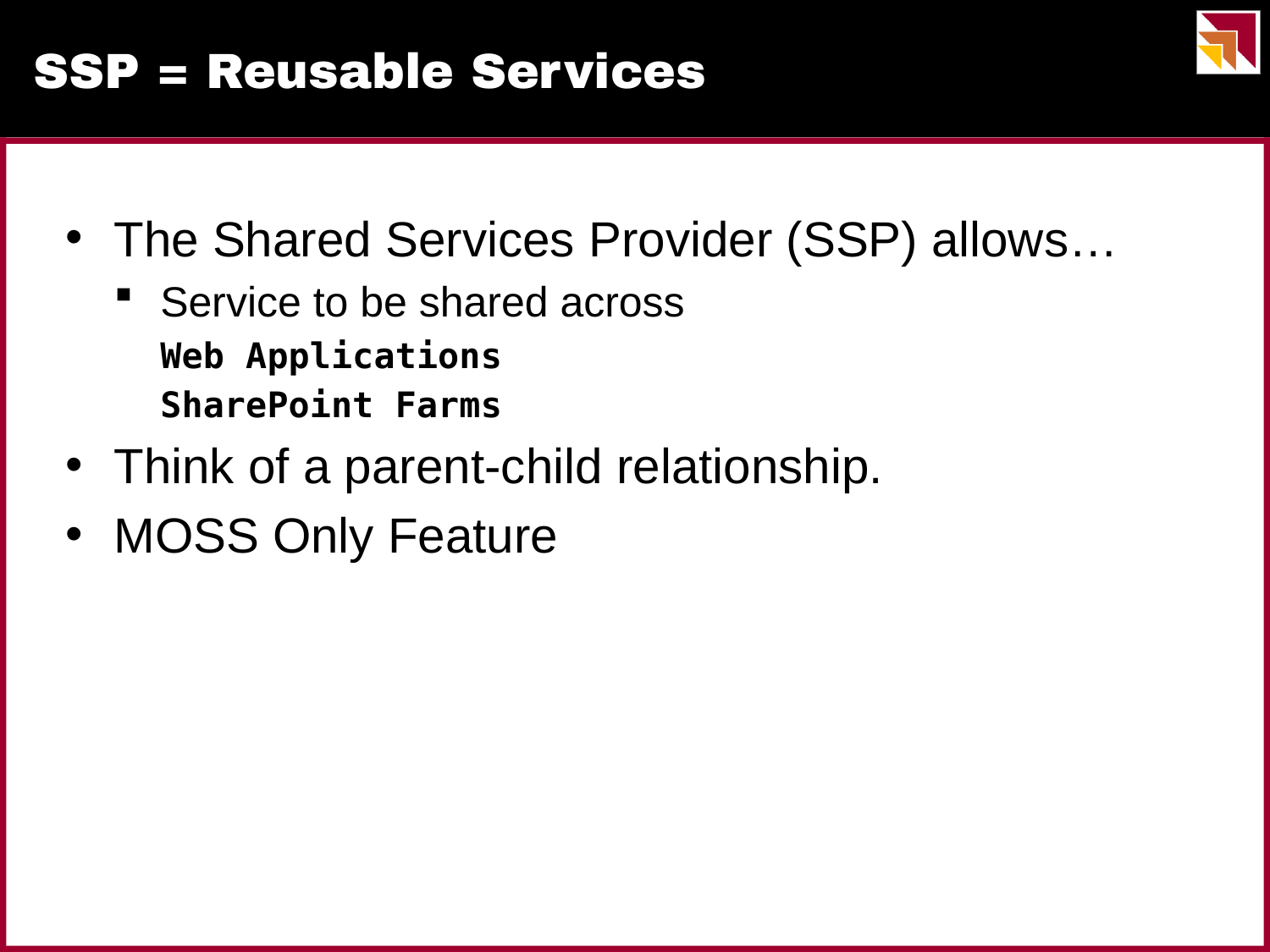

# SSP = Reusable Services
The Shared Services Provider (SSP) allows…
Service to be shared across
Web Applications
SharePoint Farms
Think of a parent-child relationship.
MOSS Only Feature